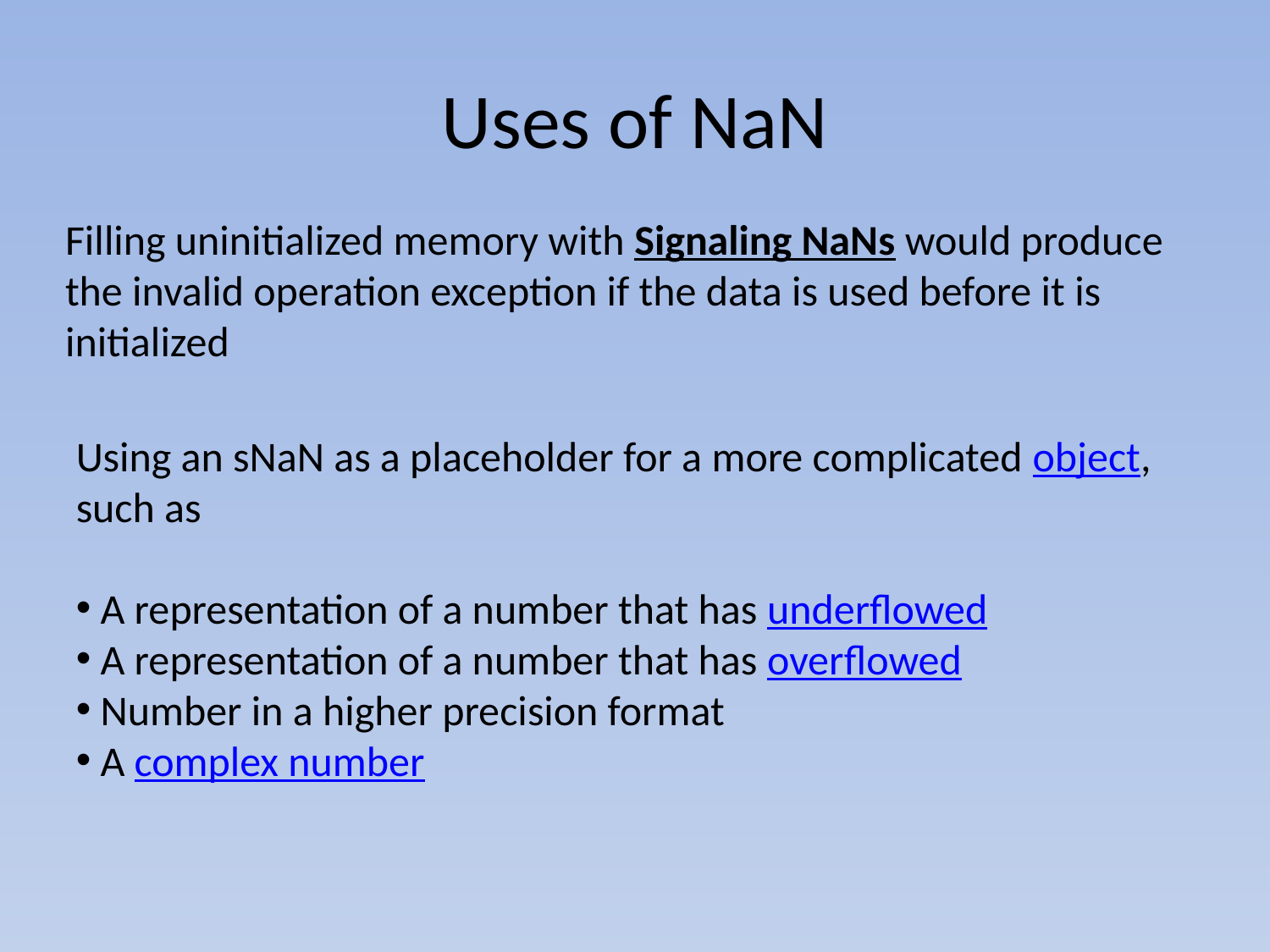

# Uses of NaN
Filling uninitialized memory with Signaling NaNs would produce the invalid operation exception if the data is used before it is initialized
Using an sNaN as a placeholder for a more complicated object, such as

 A representation of a number that has underflowed
 A representation of a number that has overflowed
 Number in a higher precision format
 A complex number